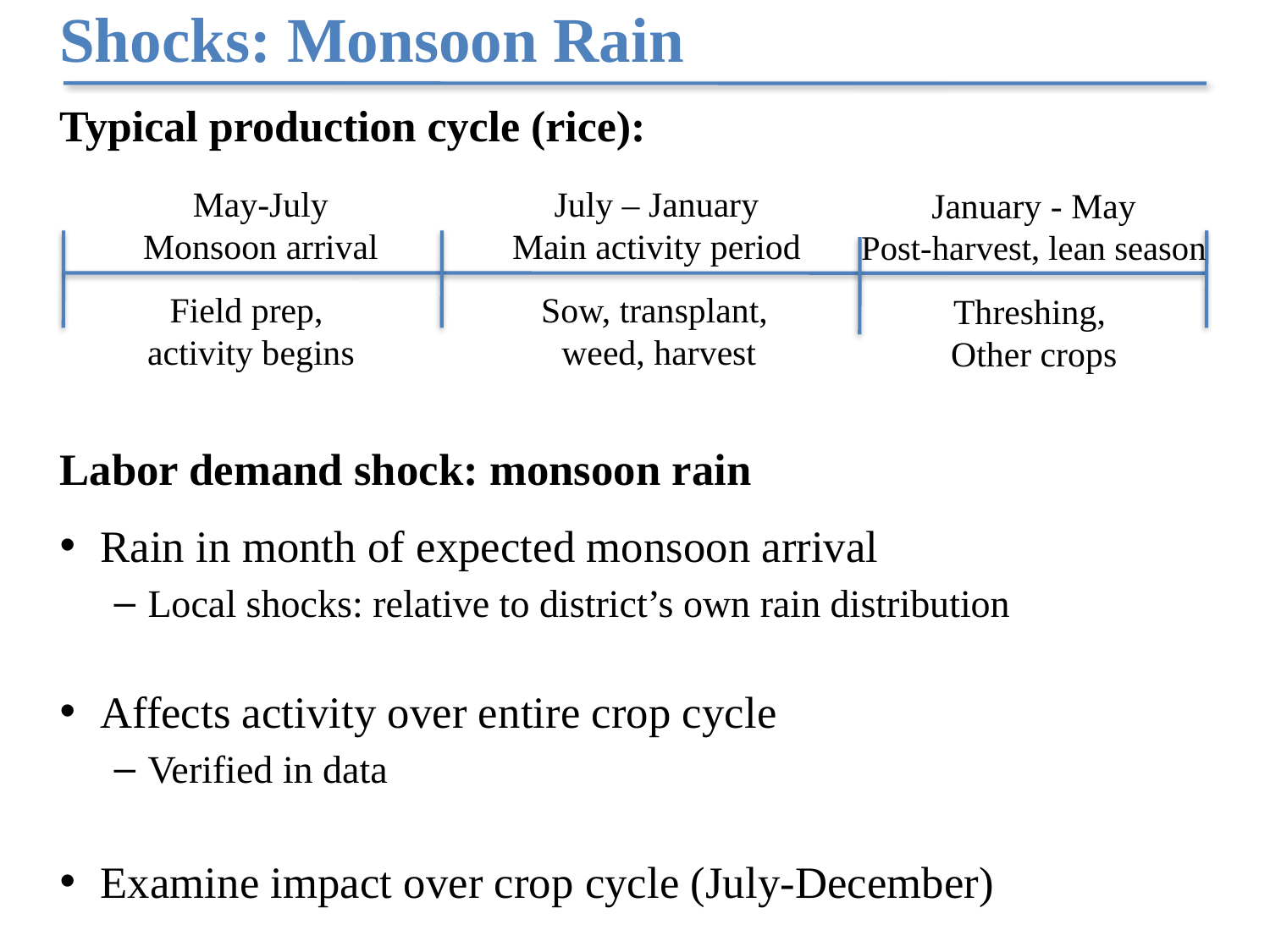

# Shocks: Monsoon Rain
Typical production cycle (rice):
May-July
Monsoon arrival
July – January
Main activity period
January - May
Post-harvest, lean season
Field prep,
activity begins
Sow, transplant,
weed, harvest
Threshing,
Other crops
Labor demand shock: monsoon rain

Rain in month of expected monsoon arrival
Local shocks: relative to district’s own rain distribution

Affects activity over entire crop cycle
Verified in data

Examine impact over crop cycle (July-December)